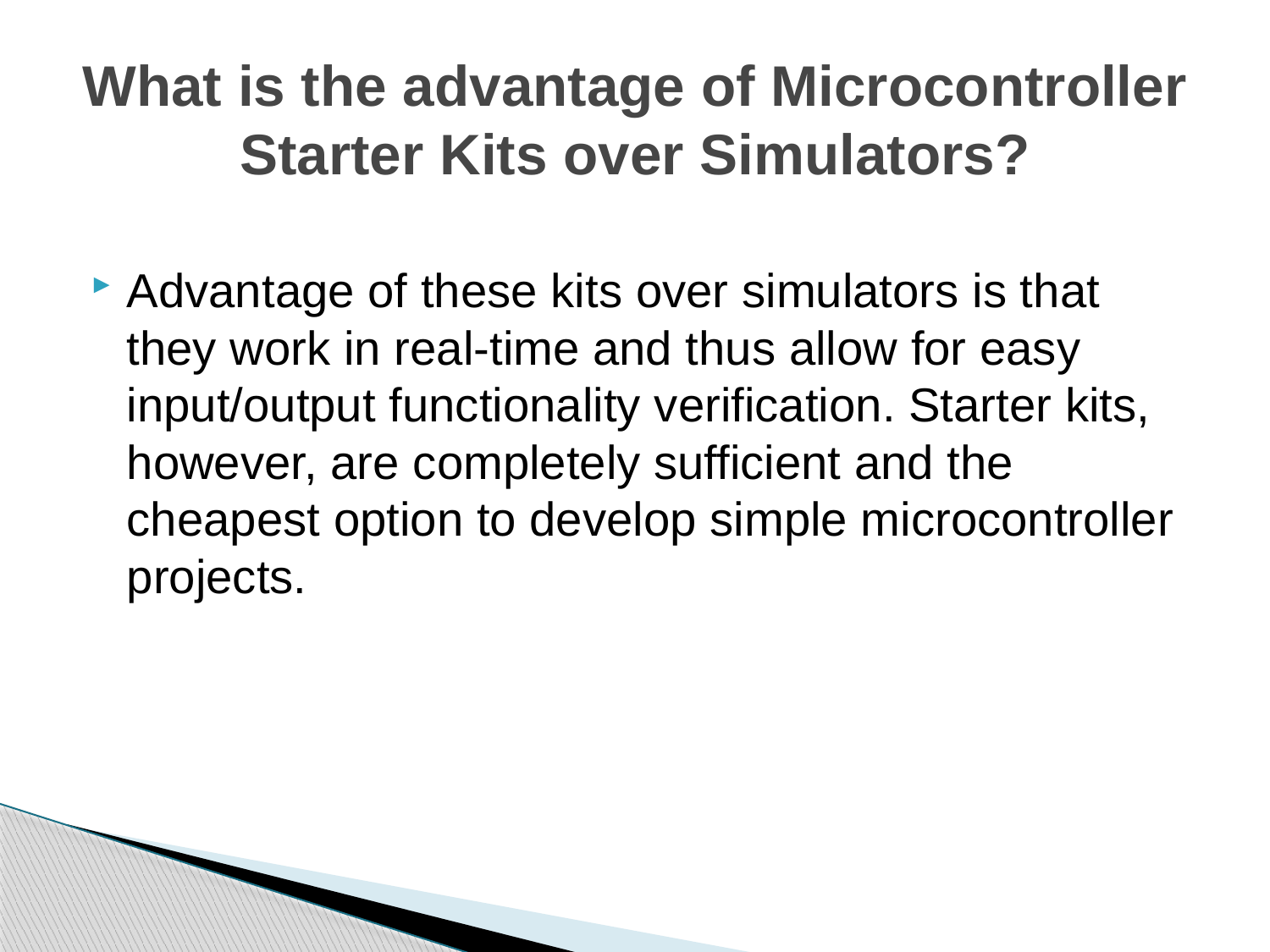

# What is the advantage of Microcontroller Starter Kits over Simulators?
Advantage of these kits over simulators is that they work in real-time and thus allow for easy input/output functionality verification. Starter kits, however, are completely sufficient and the cheapest option to develop simple microcontroller projects.